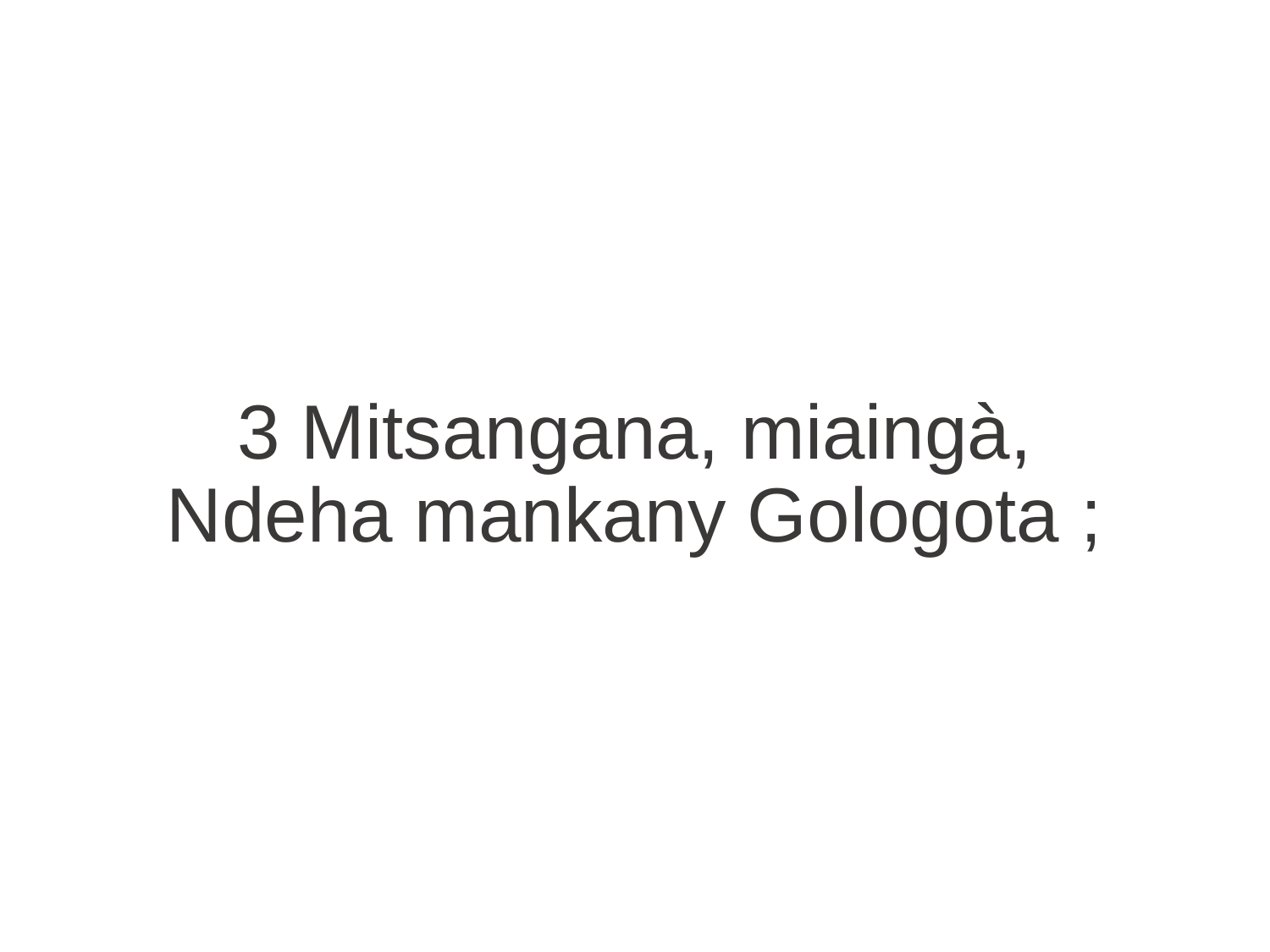

3 Mitsangana, miaingà,
Ndeha mankany Gologota ;